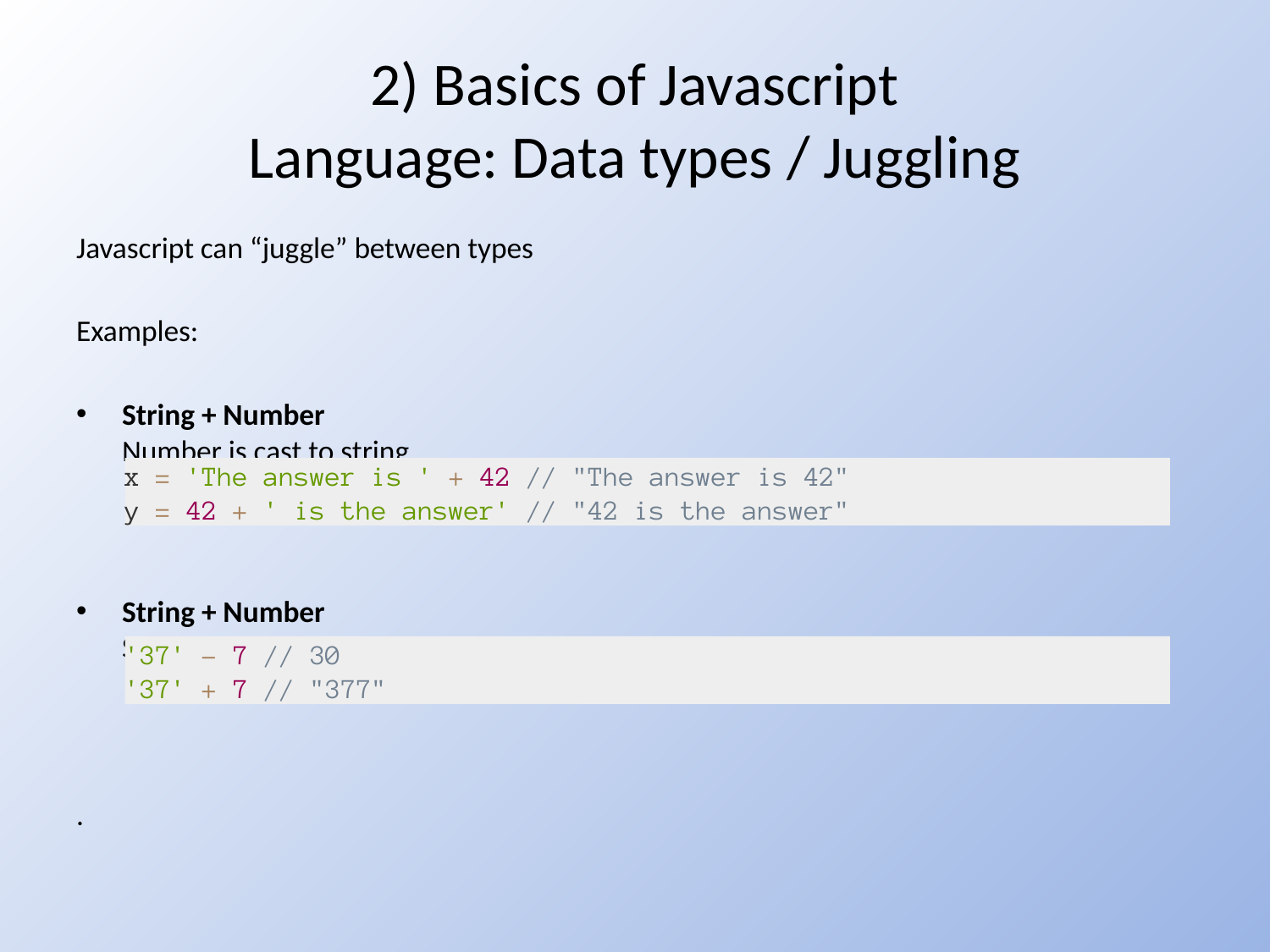

# 2) Basics of Javascript Language: Data types / Juggling
Javascript can “juggle” between types

Examples:

String + Number
Number is cast to string

String + Number
String which look Numbers converted to Number l keyword, variable is empty

.

x = 'The answer is ' + 42 // "The answer is 42"
y = 42 + ' is the answer' // "42 is the answer"
'37' - 7 // 30
'37' + 7 // "377"